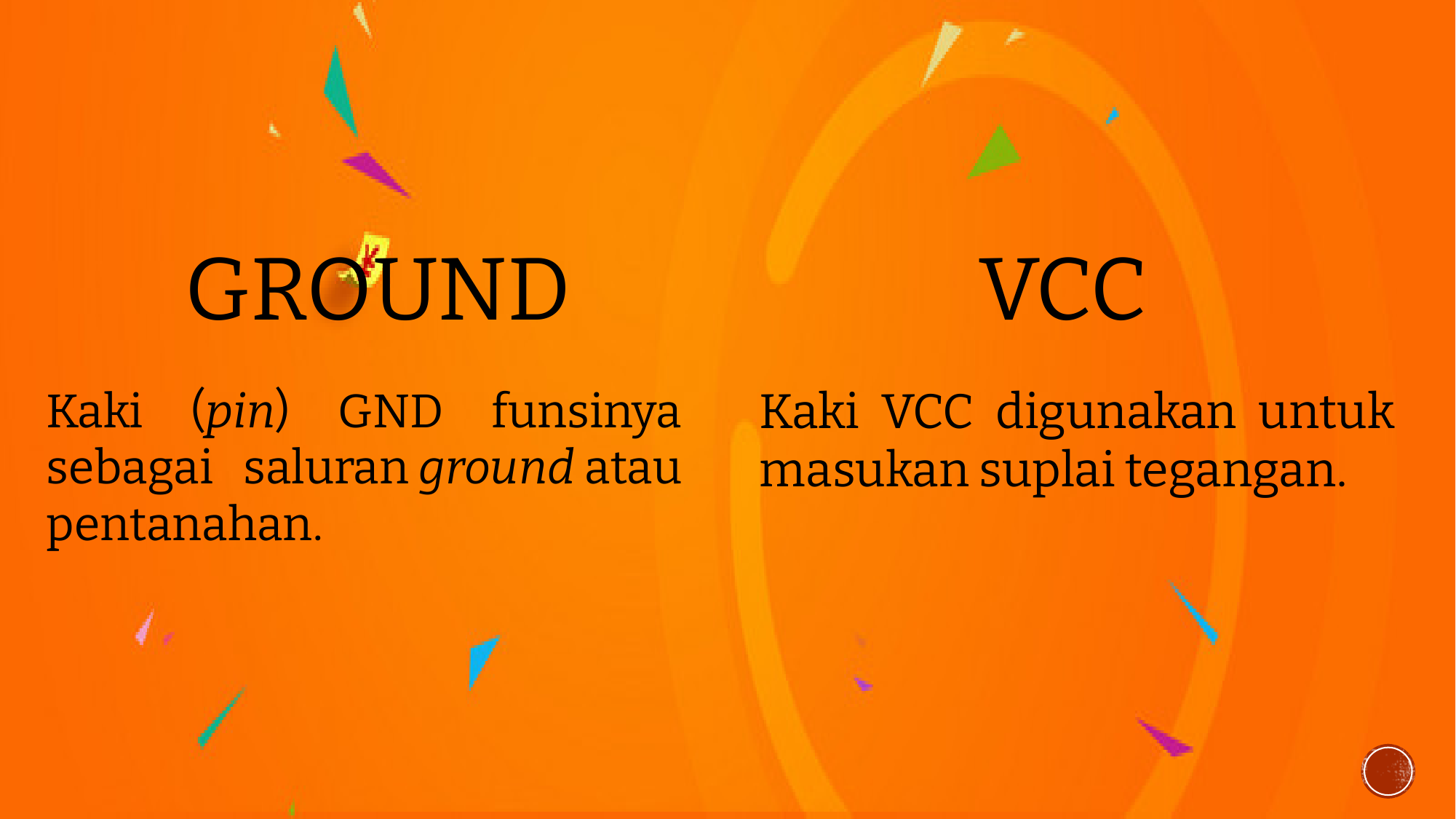

vcc
ground
Kaki VCC digunakan untuk masukan suplai tegangan.
Kaki (pin) GND funsinya sebagai saluran ground atau pentanahan.